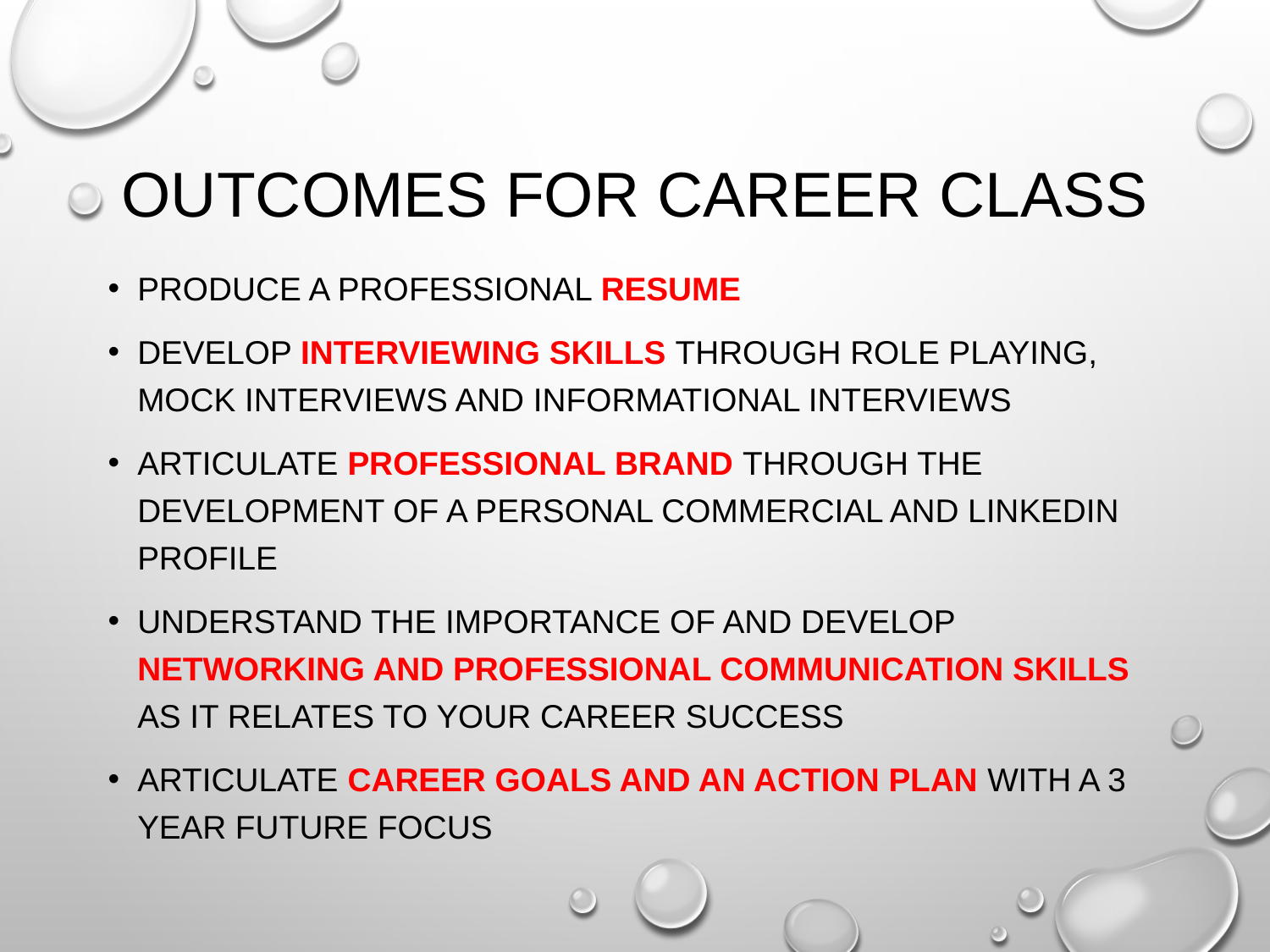

# Outcomes for Career Class
produce a professional resume
develop interviewing skills through role playing, mock interviews and informational interviews
articulate professional brand through the development of a personal commercial and LinkedIn profile
understand the importance of and develop networking and professional communication skills as it relates to your career success
articulate career goals and an action plan with a 3 year future focus